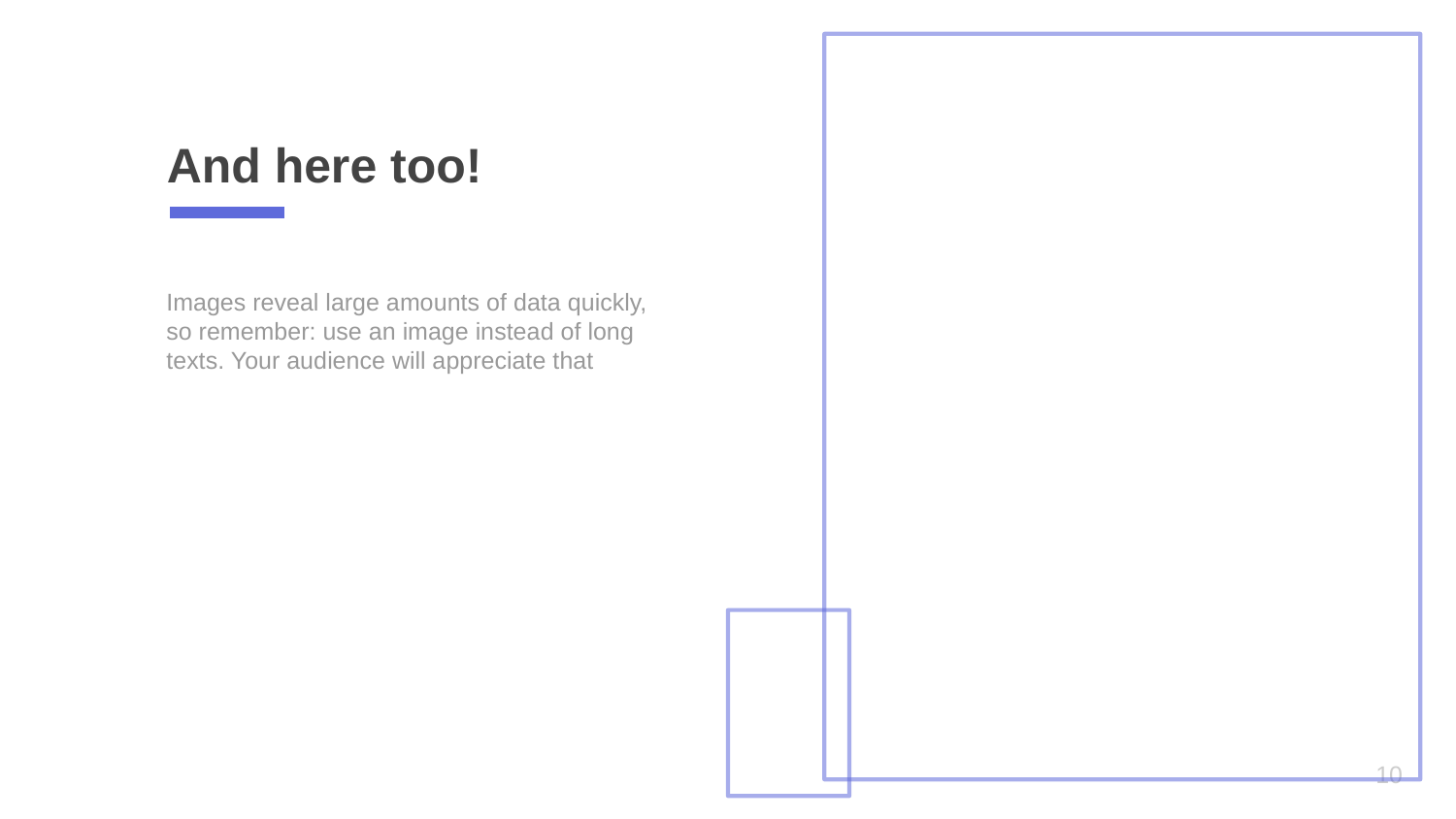

# And here too!

Images reveal large amounts of data quickly, so remember: use an image instead of long texts. Your audience will appreciate that

10